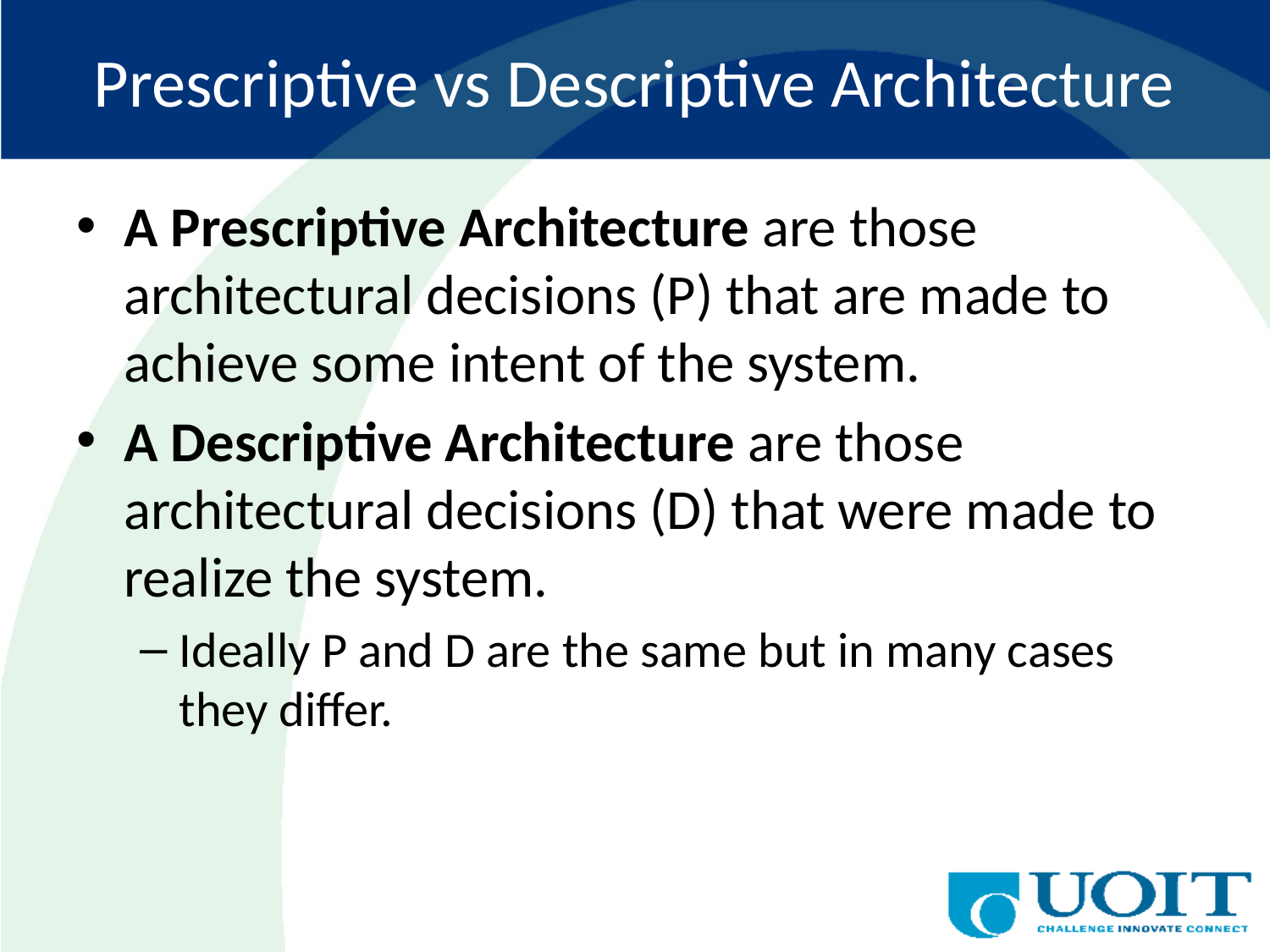

# Prescriptive vs Descriptive Architecture
A Prescriptive Architecture are those architectural decisions (P) that are made to achieve some intent of the system.
A Descriptive Architecture are those architectural decisions (D) that were made to realize the system.
Ideally P and D are the same but in many cases they differ.